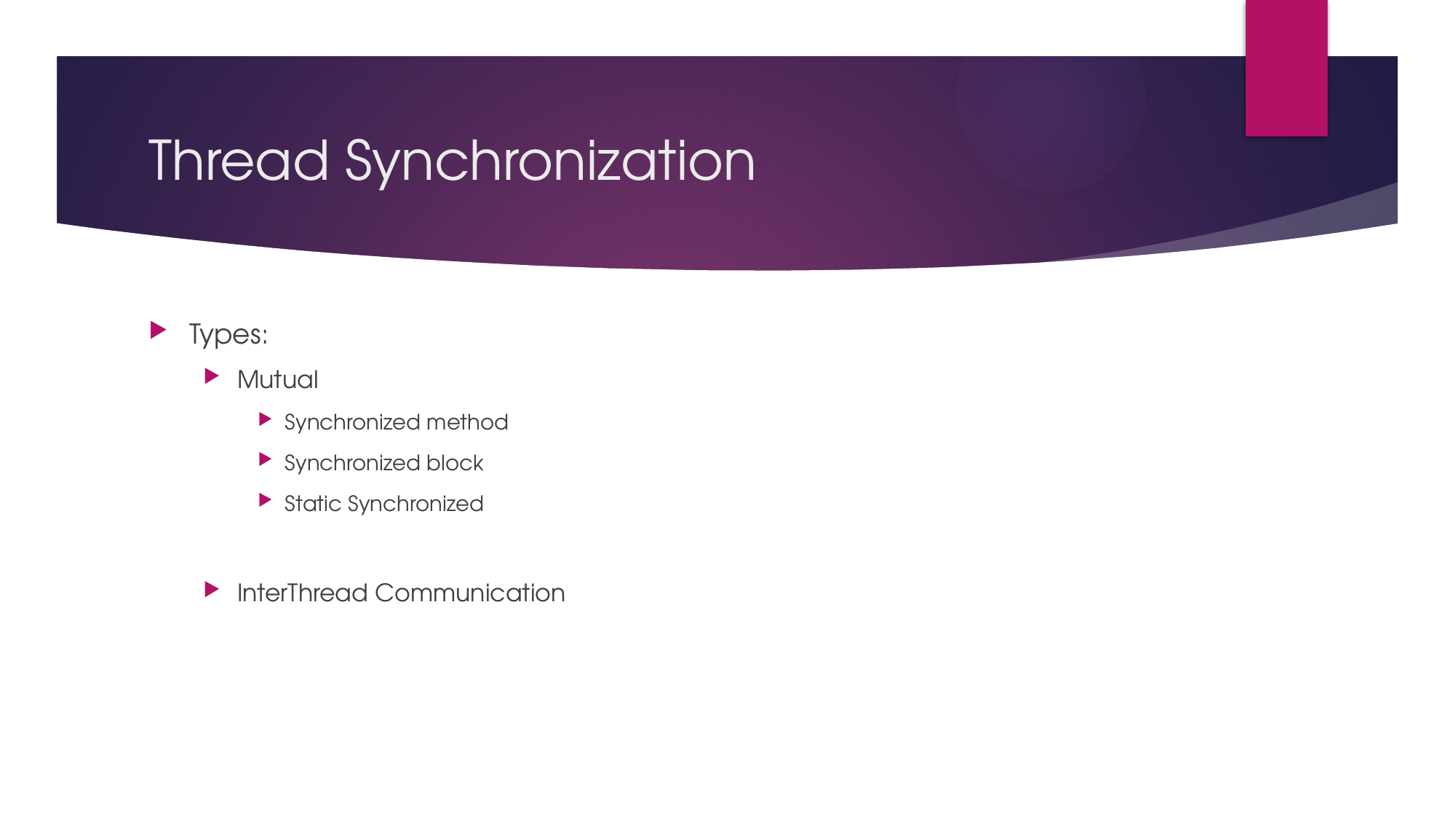

# Thread Synchronization
Types:
Mutual
Synchronized method
Synchronized block
Static Synchronized

InterThread Communication